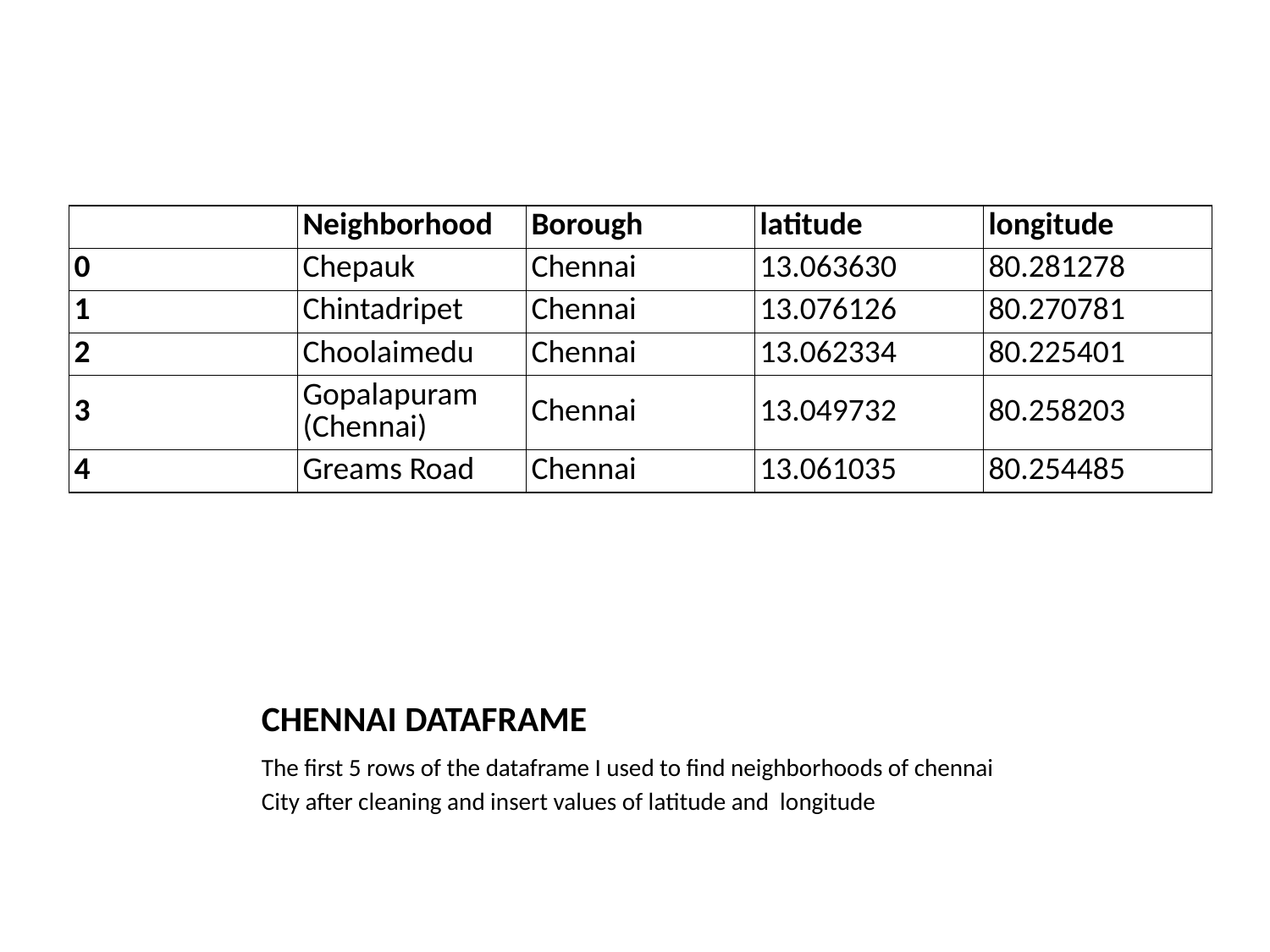

|  | Neighborhood | Borough | latitude | longitude |
| --- | --- | --- | --- | --- |
| 0 | Chepauk | Chennai | 13.063630 | 80.281278 |
| 1 | Chintadripet | Chennai | 13.076126 | 80.270781 |
| 2 | Choolaimedu | Chennai | 13.062334 | 80.225401 |
| 3 | Gopalapuram (Chennai) | Chennai | 13.049732 | 80.258203 |
| 4 | Greams Road | Chennai | 13.061035 | 80.254485 |
# CHENNAI DATAFRAME
The first 5 rows of the dataframe I used to find neighborhoods of chennai
City after cleaning and insert values of latitude and  longitude